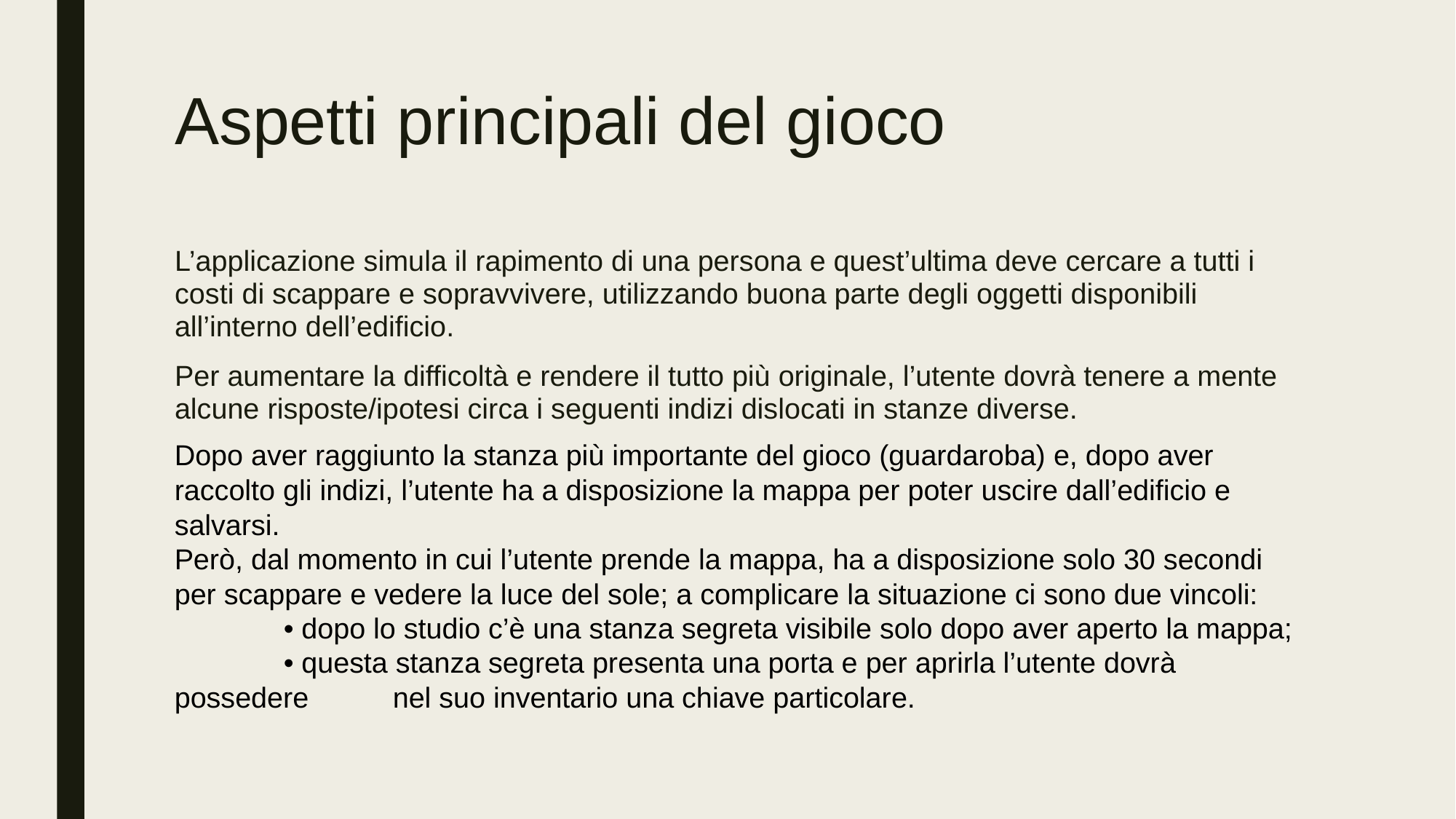

# Aspetti principali del gioco
L’applicazione simula il rapimento di una persona e quest’ultima deve cercare a tutti i costi di scappare e sopravvivere, utilizzando buona parte degli oggetti disponibili all’interno dell’edificio.
Per aumentare la difficoltà e rendere il tutto più originale, l’utente dovrà tenere a mente alcune risposte/ipotesi circa i seguenti indizi dislocati in stanze diverse.
Dopo aver raggiunto la stanza più importante del gioco (guardaroba) e, dopo aver raccolto gli indizi, l’utente ha a disposizione la mappa per poter uscire dall’edificio e salvarsi.
Però, dal momento in cui l’utente prende la mappa, ha a disposizione solo 30 secondi per scappare e vedere la luce del sole; a complicare la situazione ci sono due vincoli:
	• dopo lo studio c’è una stanza segreta visibile solo dopo aver aperto la mappa;
	• questa stanza segreta presenta una porta e per aprirla l’utente dovrà possedere 	nel suo inventario una chiave particolare.